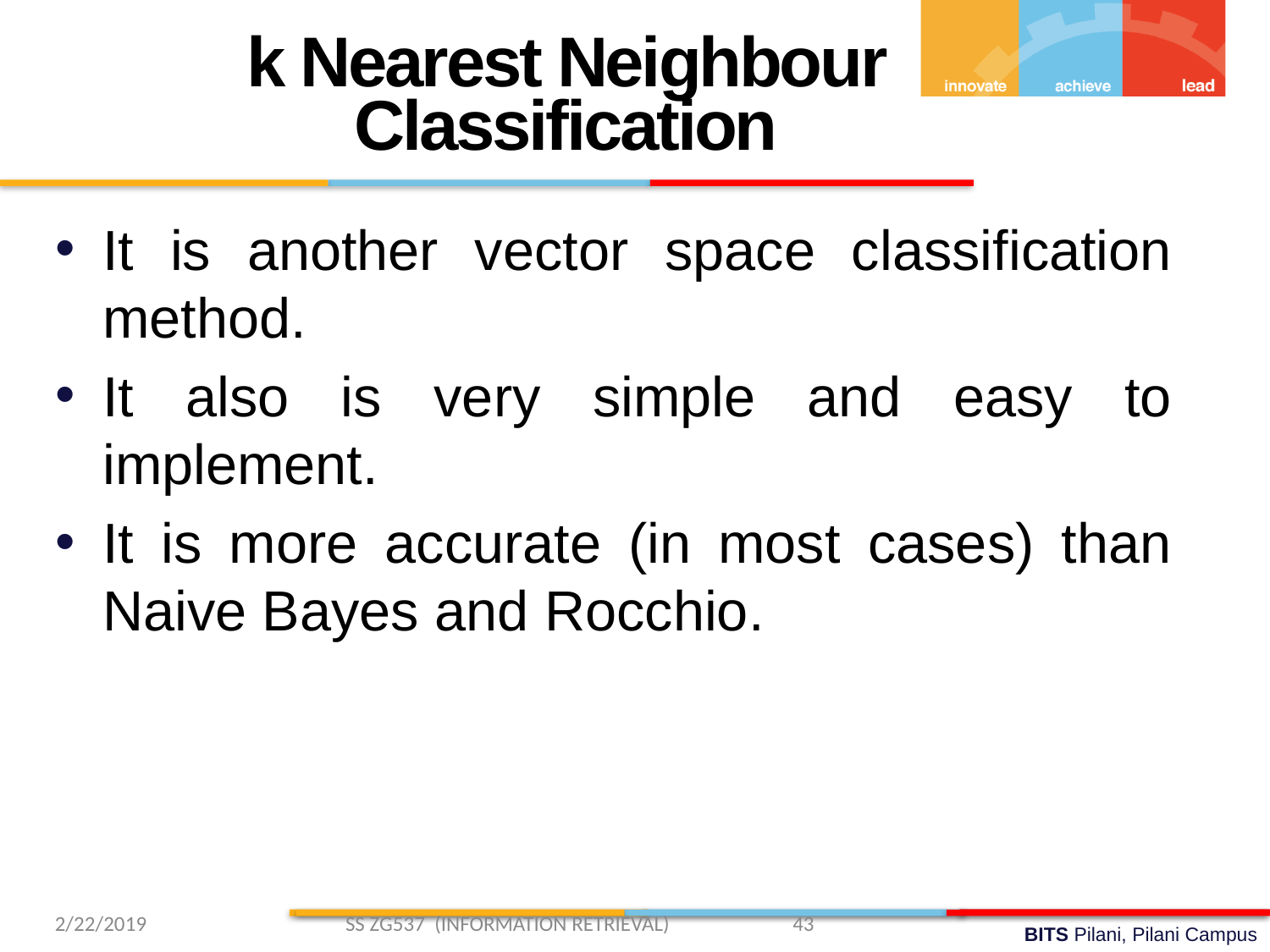

k Nearest Neighbour Classification
It is another vector space classification method.
It also is very simple and easy to implement.
It is more accurate (in most cases) than Naive Bayes and Rocchio.
2/22/2019                                         SS ZG537  (INFORMATION RETRIEVAL)                         43